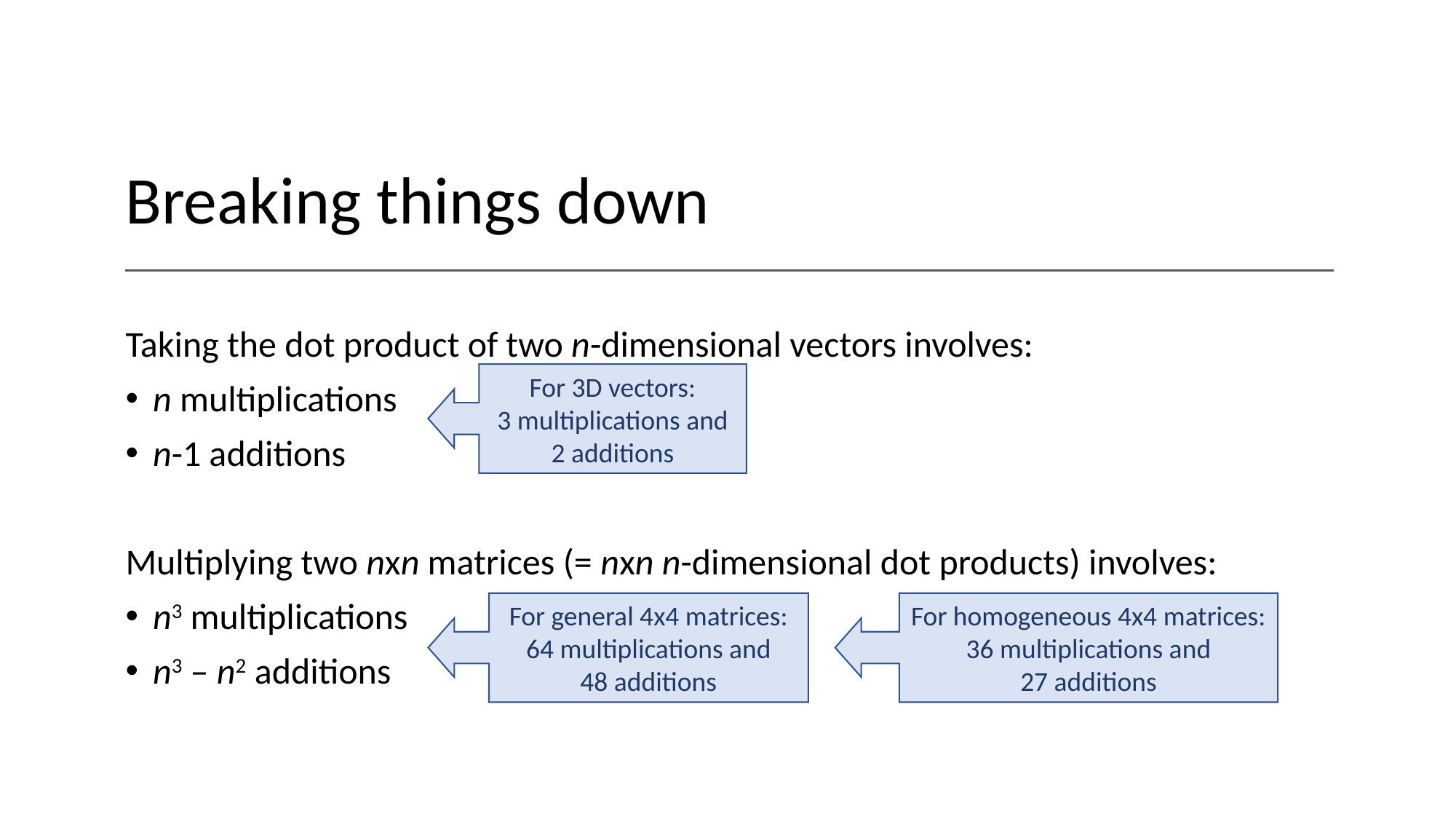

# Breaking things down
Taking the dot product of two n-dimensional vectors involves:
n multiplications
n-1 additions

Multiplying two nxn matrices (= nxn n-dimensional dot products) involves:
n3 multiplications
n3 – n2 additions

For 3D vectors:
3 multiplications and 2 additions
For general 4x4 matrices:
64 multiplications and
48 additions
For homogeneous 4x4 matrices:
36 multiplications and
27 additions